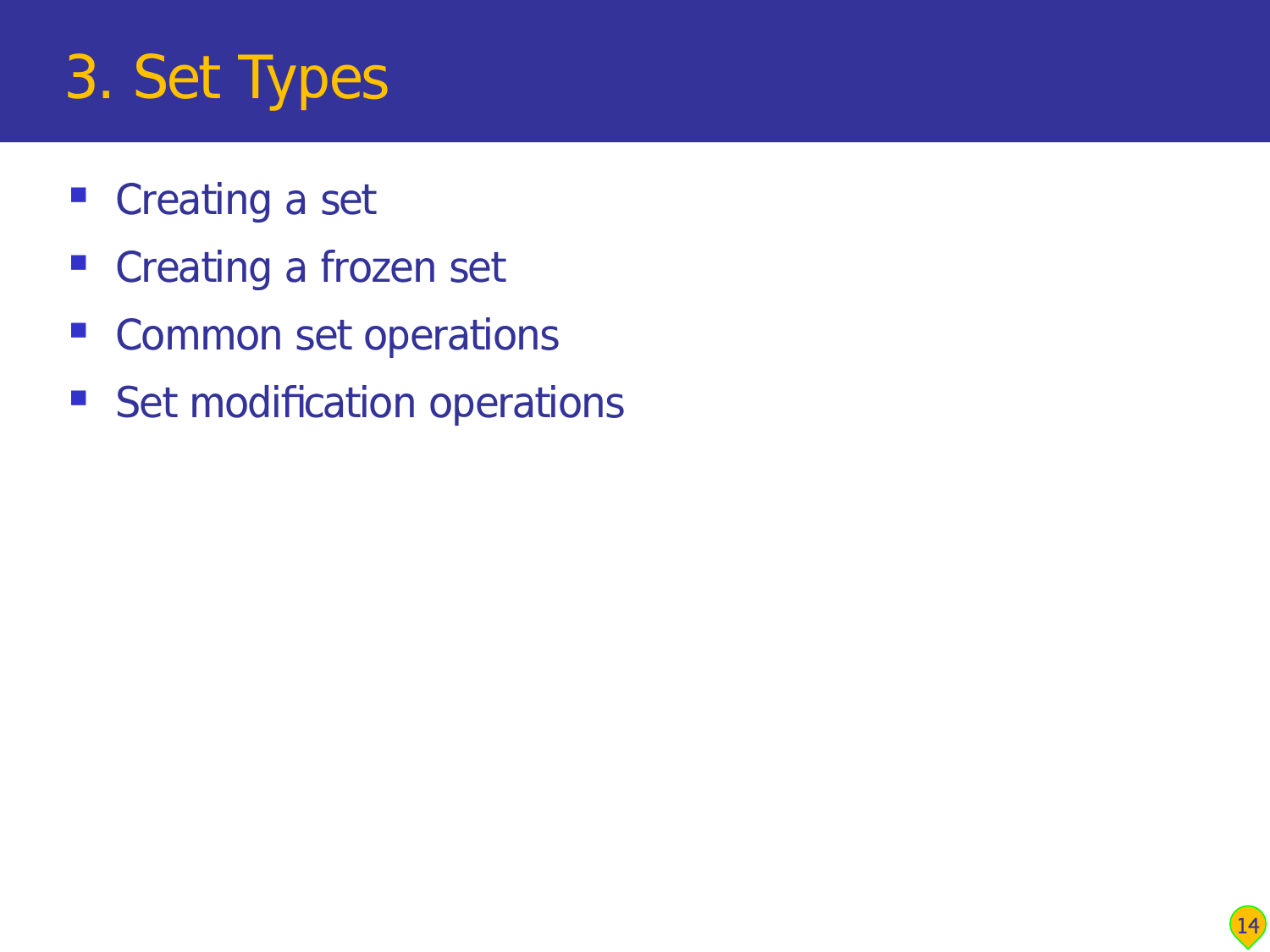

# 3. Set Types
Creating a set
Creating a frozen set
Common set operations
Set modification operations
14